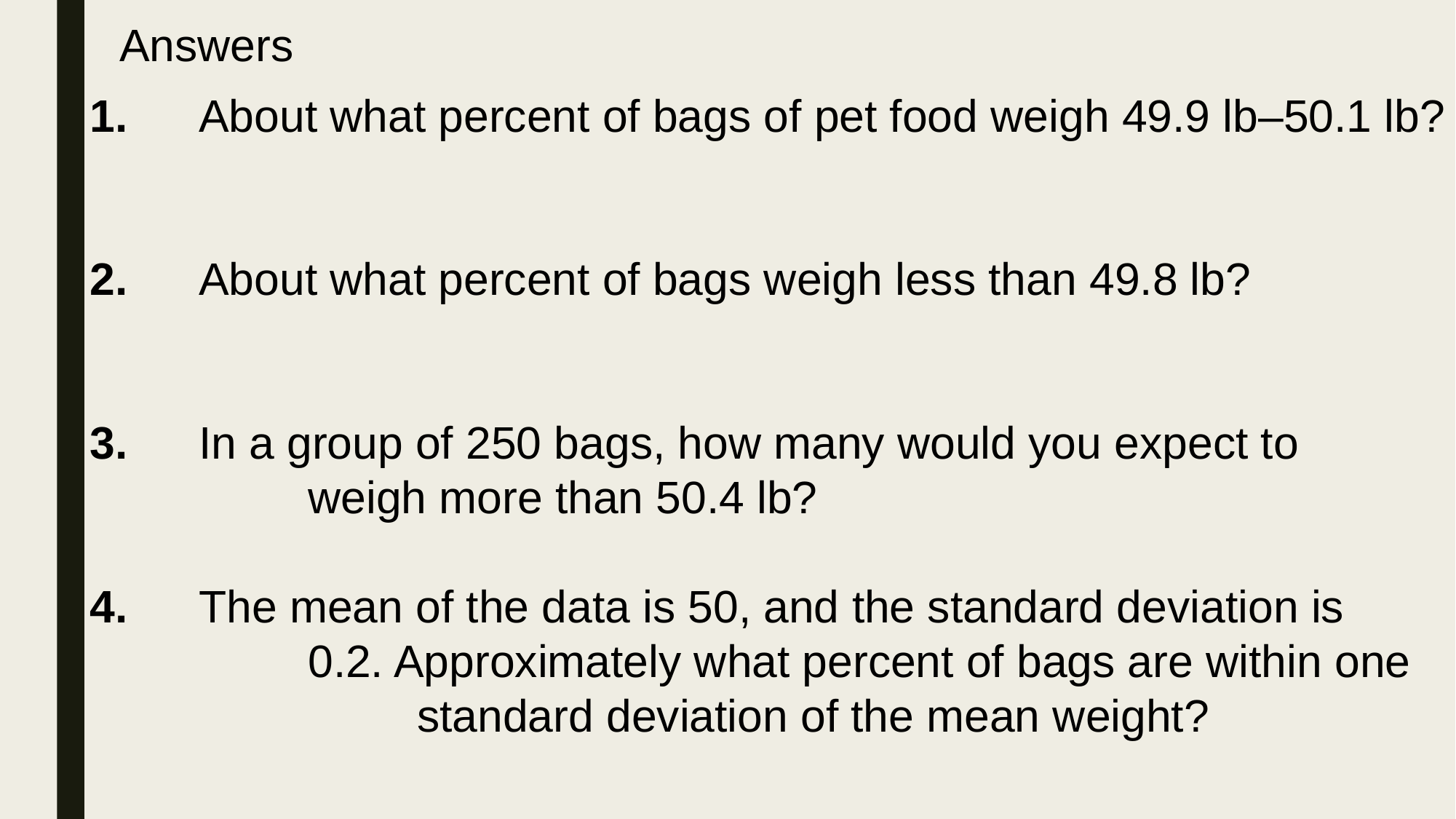

Answers
1.	About what percent of bags of pet food weigh 49.9 lb–50.1 lb?
2.	About what percent of bags weigh less than 49.8 lb?
3.	In a group of 250 bags, how many would you expect to 			weigh more than 50.4 lb?
4.	The mean of the data is 50, and the standard deviation is 			0.2. Approximately what percent of bags are within one 			standard deviation of the mean weight?